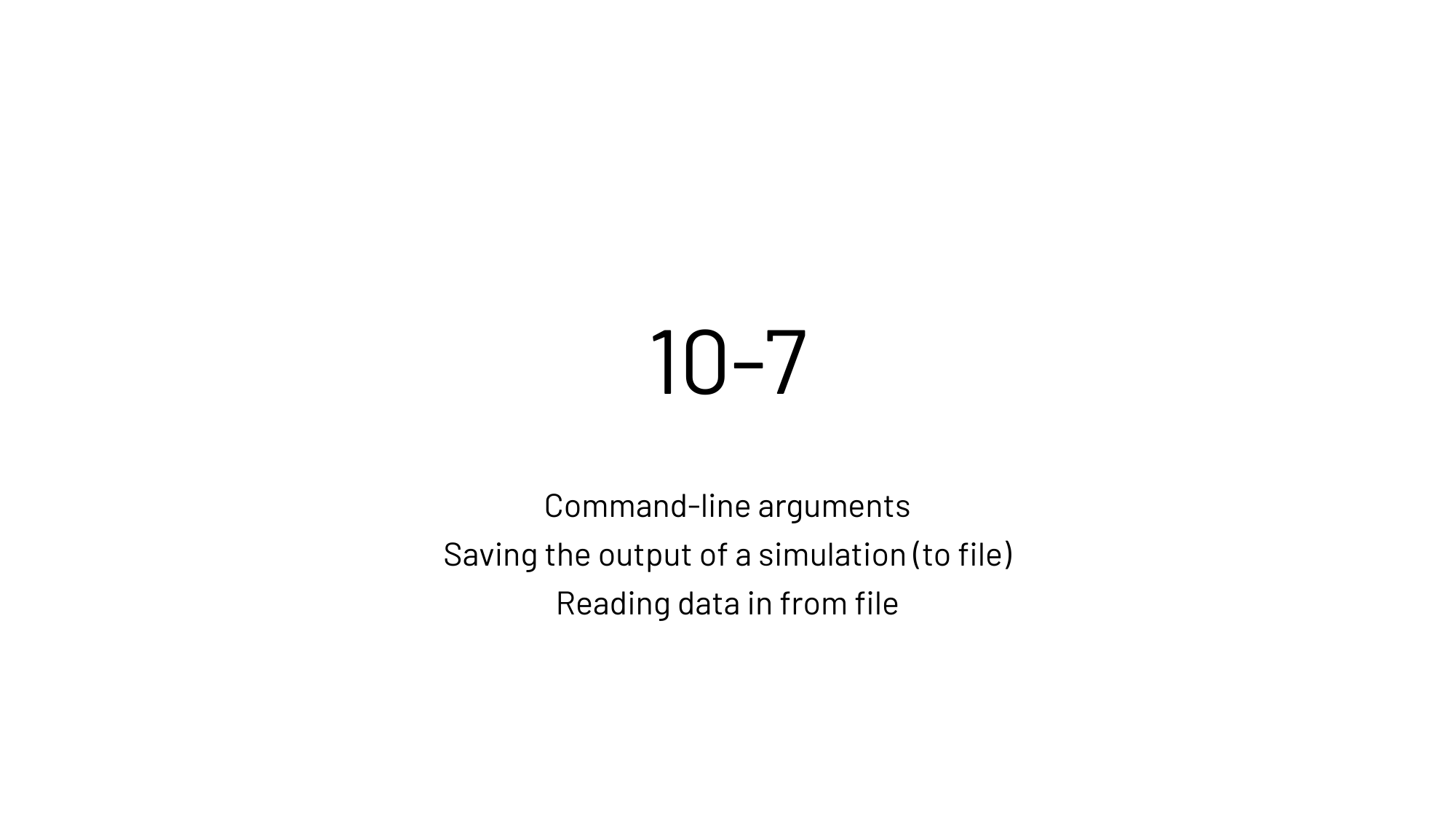

# 10-7

Command-line arguments
Saving the output of a simulation (to file)
Reading data in from file